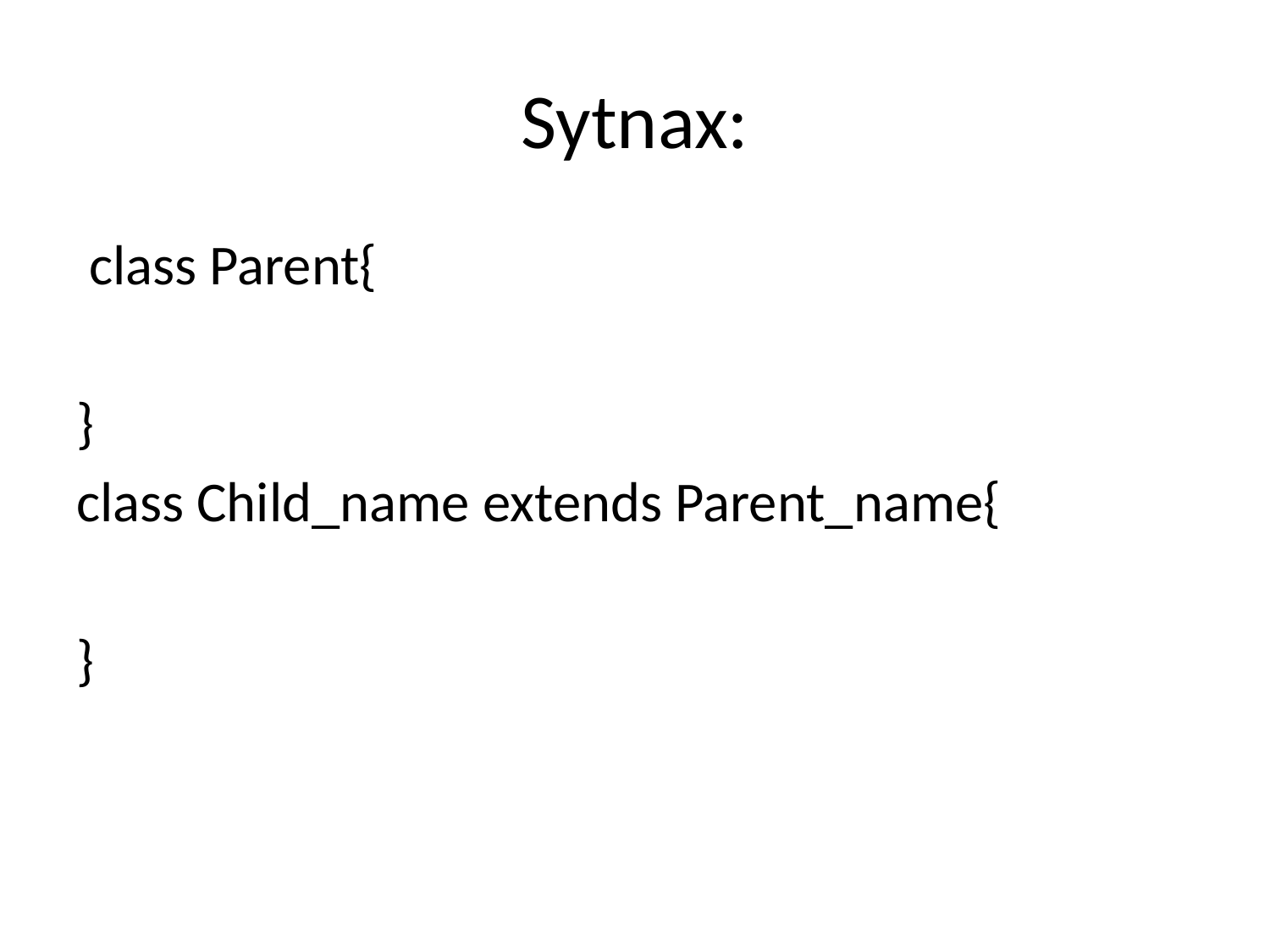

# Sytnax:
 class Parent{

}
class Child_name extends Parent_name{

}